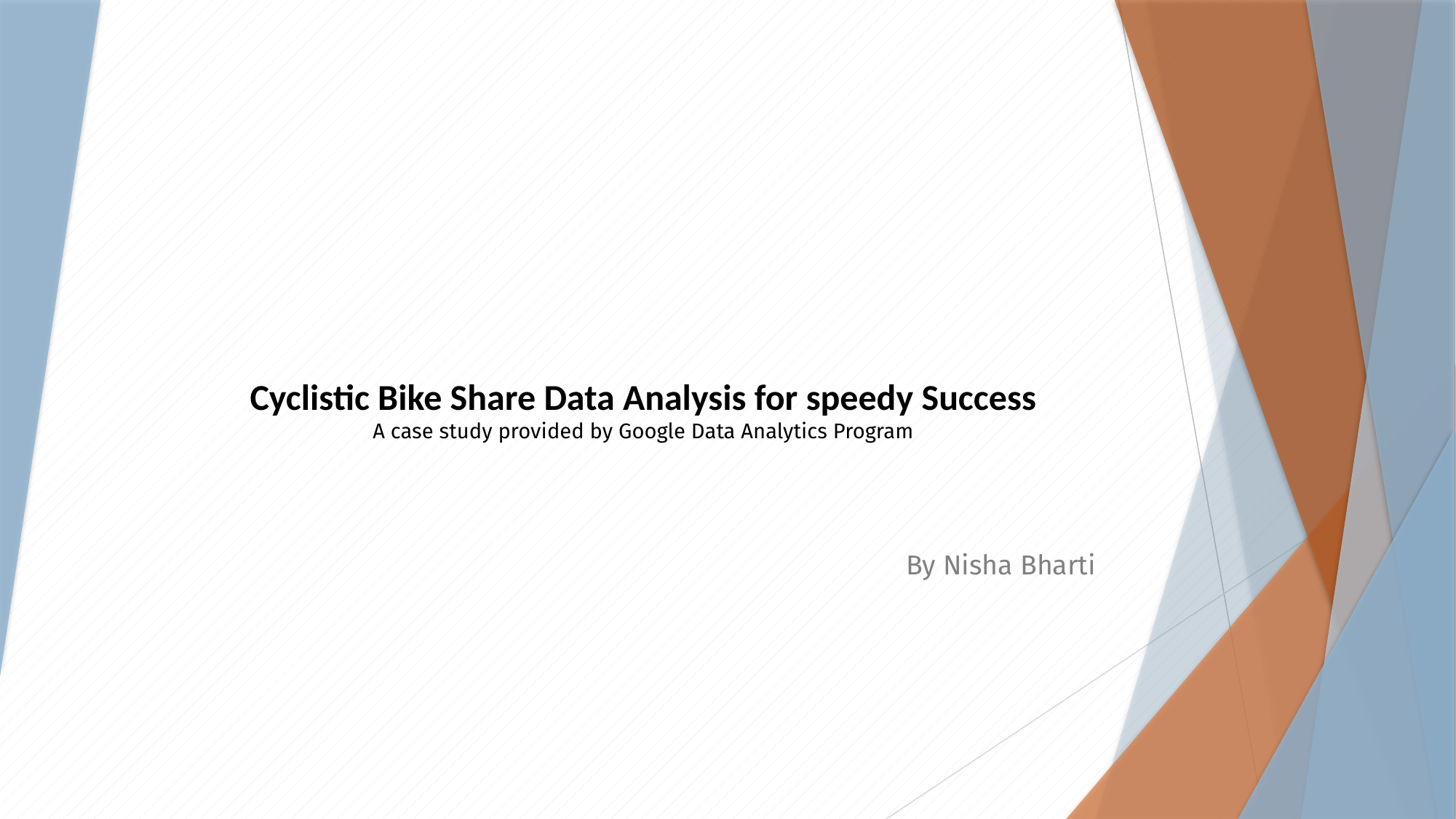

# Cyclistic Bike Share Data Analysis for speedy Success A case study provided by Google Data Analytics Program
By Nisha Bharti